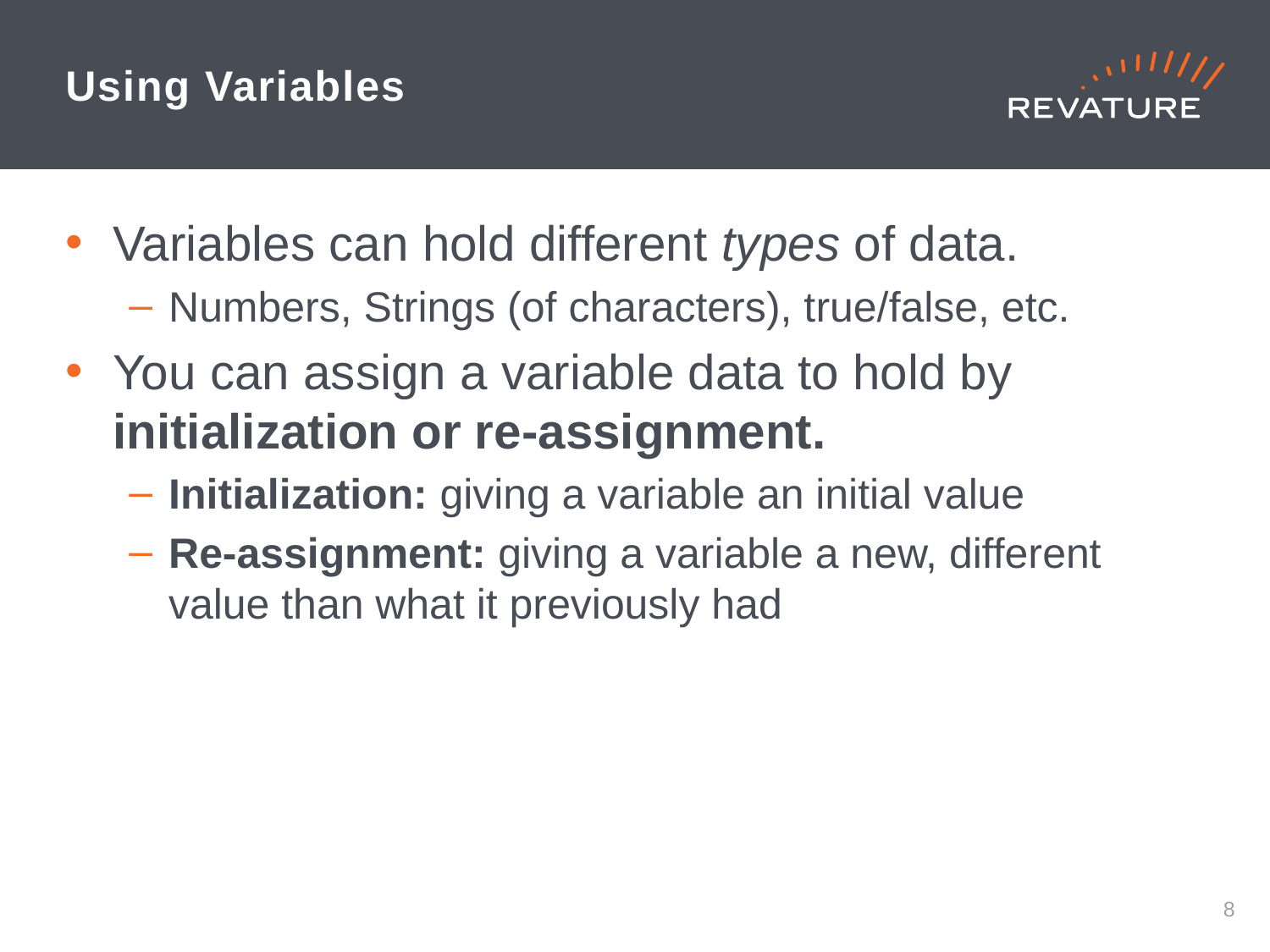

# Using Variables
Variables can hold different types of data.
Numbers, Strings (of characters), true/false, etc.
You can assign a variable data to hold by initialization or re-assignment.
Initialization: giving a variable an initial value
Re-assignment: giving a variable a new, different value than what it previously had

8